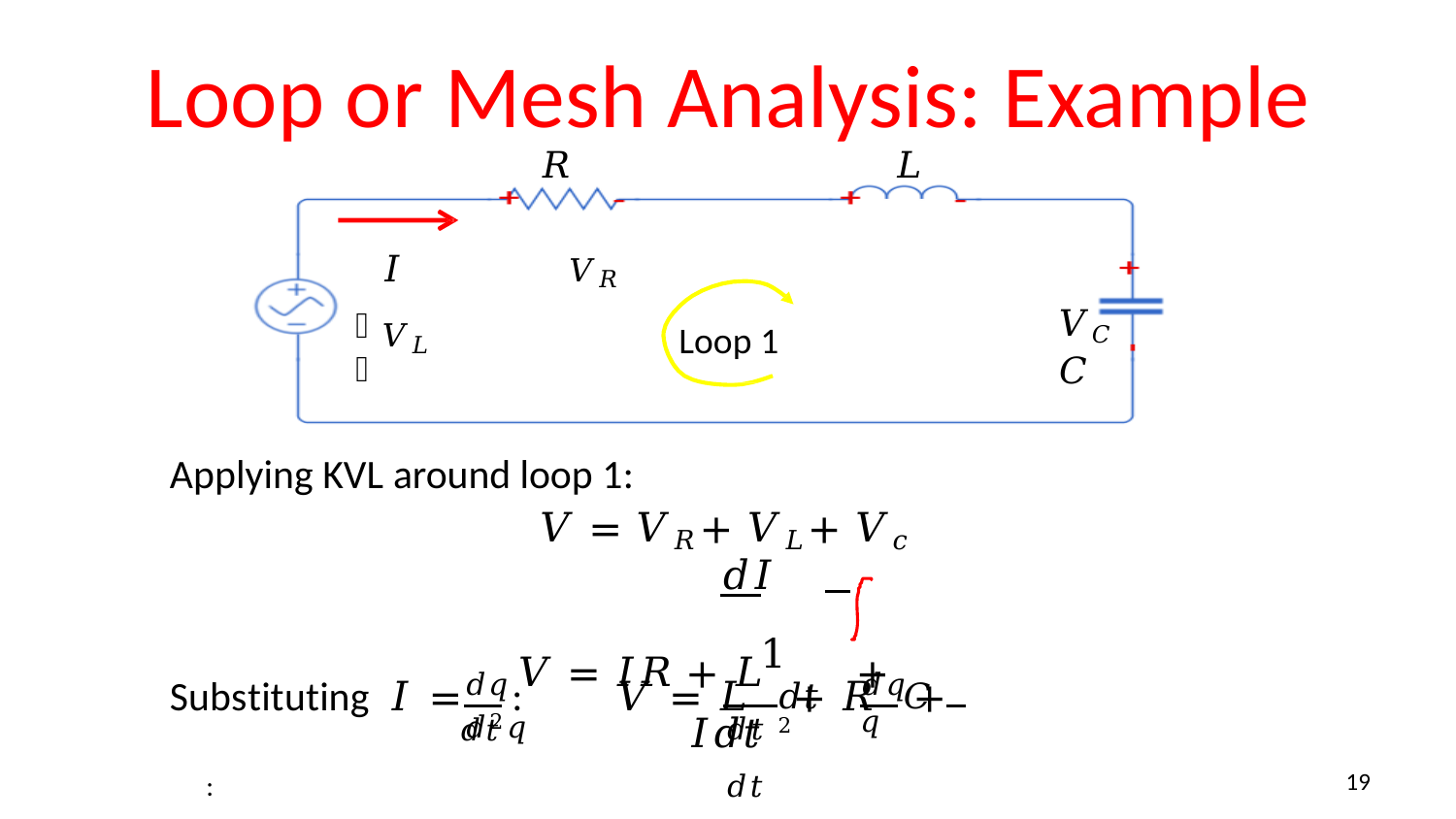

# Loop or Mesh Analysis: Example
𝑅	𝐿

𝐼	𝑉𝑅	𝑉𝐿

𝑉𝐶	𝐶
𝑉
Loop 1
Applying KVL around loop 1:
𝑉 = 𝑉𝑅 + 𝑉𝐿 + 𝑉𝑐
𝑑𝐼	   1
𝑉 = 𝐼𝑅 + 𝐿 𝑑𝑡   + 𝐶 𝐼𝑑𝑡

𝑑𝑞	𝑑2𝑞
𝑑𝑞	𝑞
Substituting  𝐼 =	:
𝑑𝑡
𝑉 = 𝐿	+ 𝑅	+
𝑑𝑡 2	𝑑𝑡	𝐶

19
: